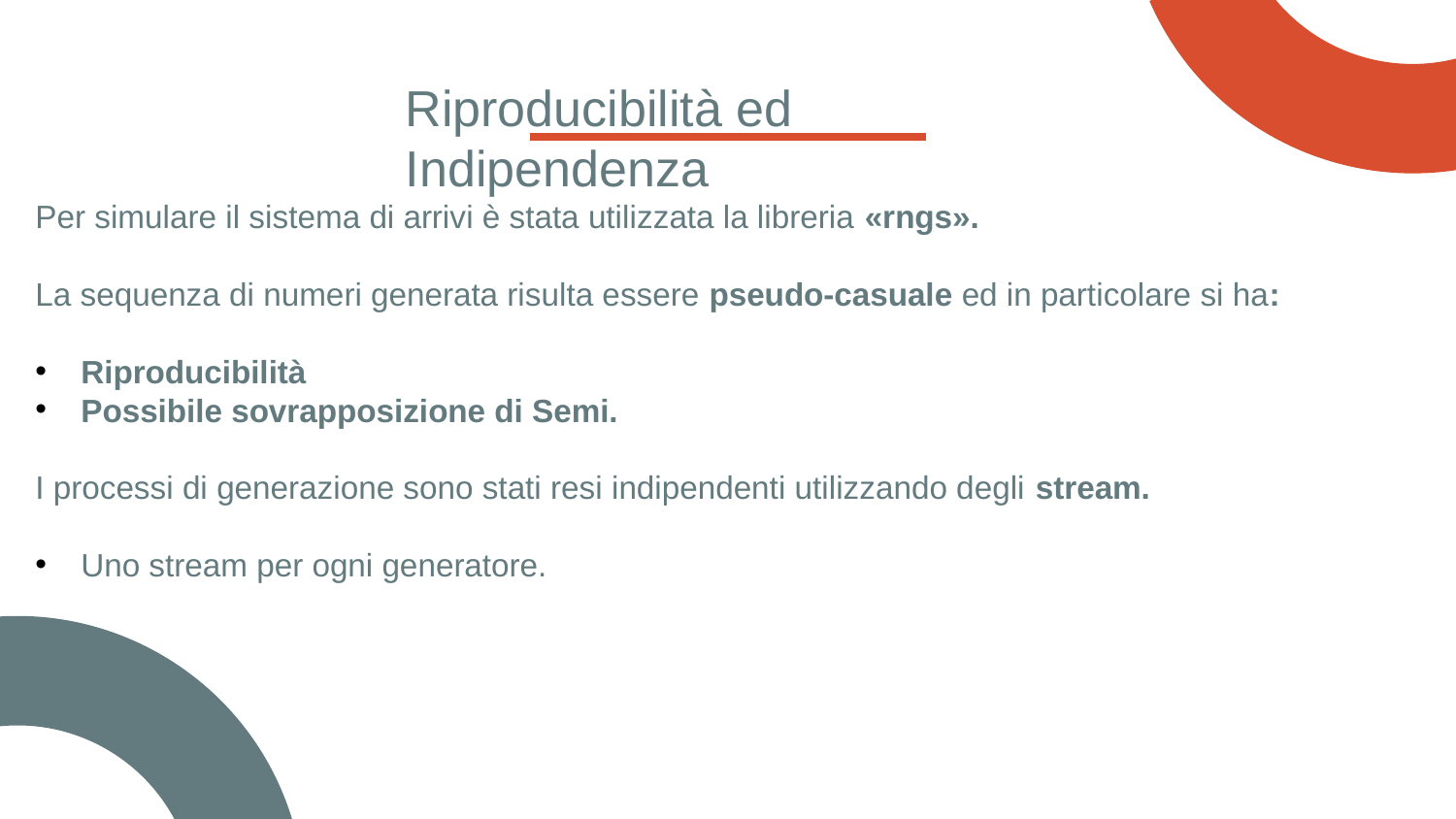

Riproducibilità ed Indipendenza
Per simulare il sistema di arrivi è stata utilizzata la libreria «rngs».

La sequenza di numeri generata risulta essere pseudo-casuale ed in particolare si ha:

Riproducibilità
Possibile sovrapposizione di Semi.

I processi di generazione sono stati resi indipendenti utilizzando degli stream.

Uno stream per ogni generatore.